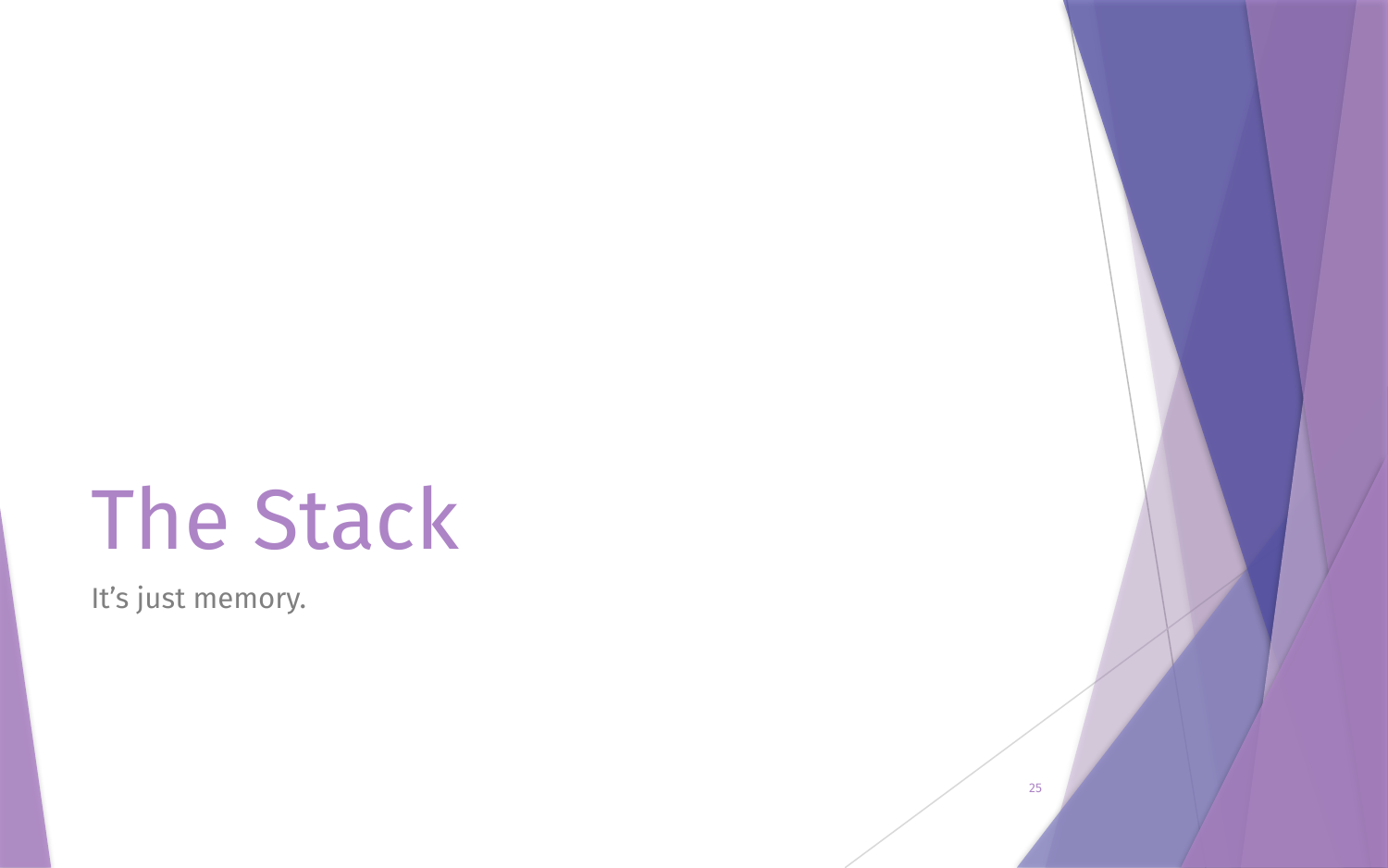

# The Stack
It’s just memory.
25